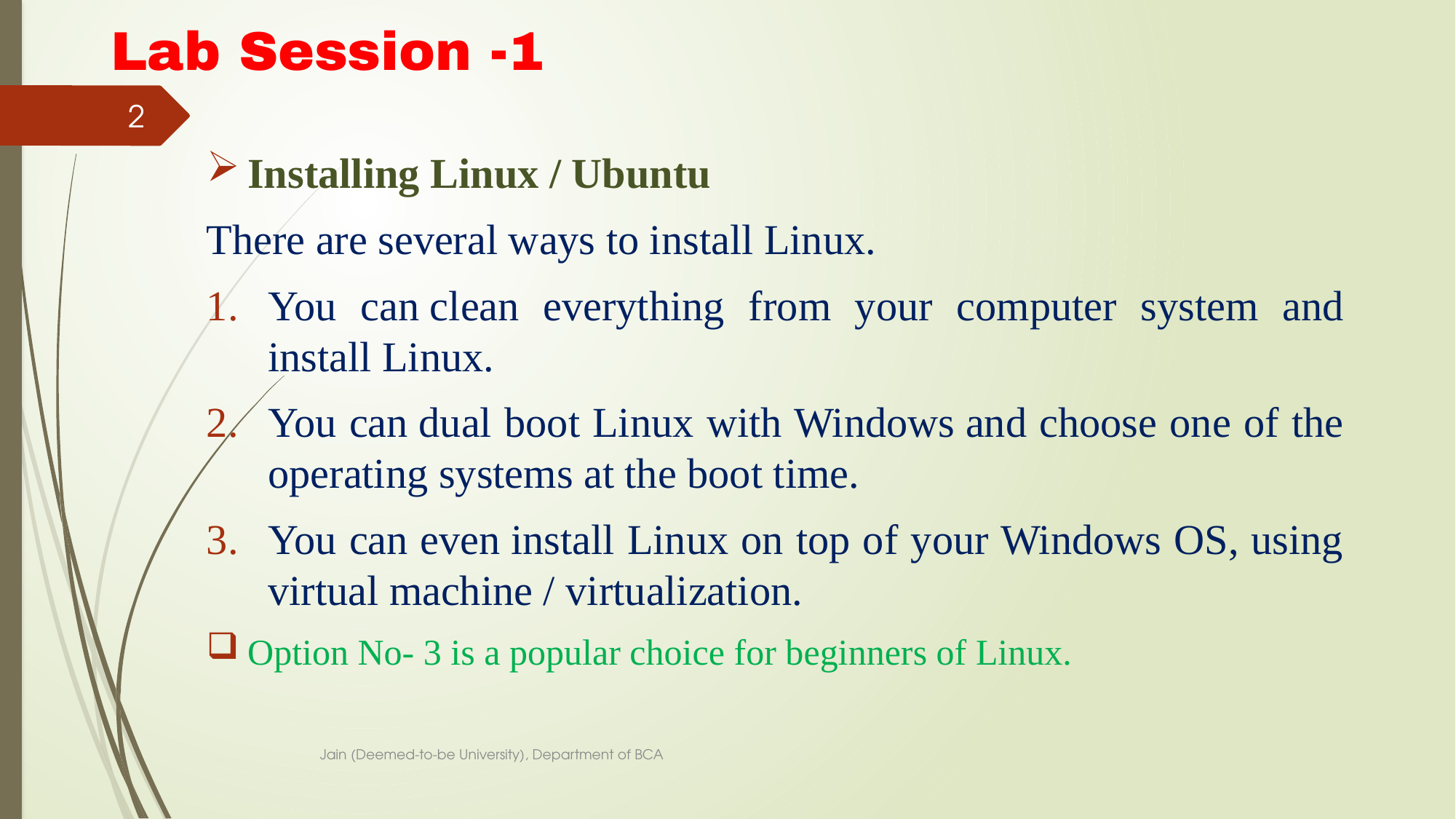

# Lab Session -1
2
Installing Linux / Ubuntu
There are several ways to install Linux.
You can clean everything from your computer system and install Linux.
You can dual boot Linux with Windows and choose one of the operating systems at the boot time.
You can even install Linux on top of your Windows OS, using virtual machine / virtualization.
Option No- 3 is a popular choice for beginners of Linux.
Jain (Deemed-to-be University), Department of BCA